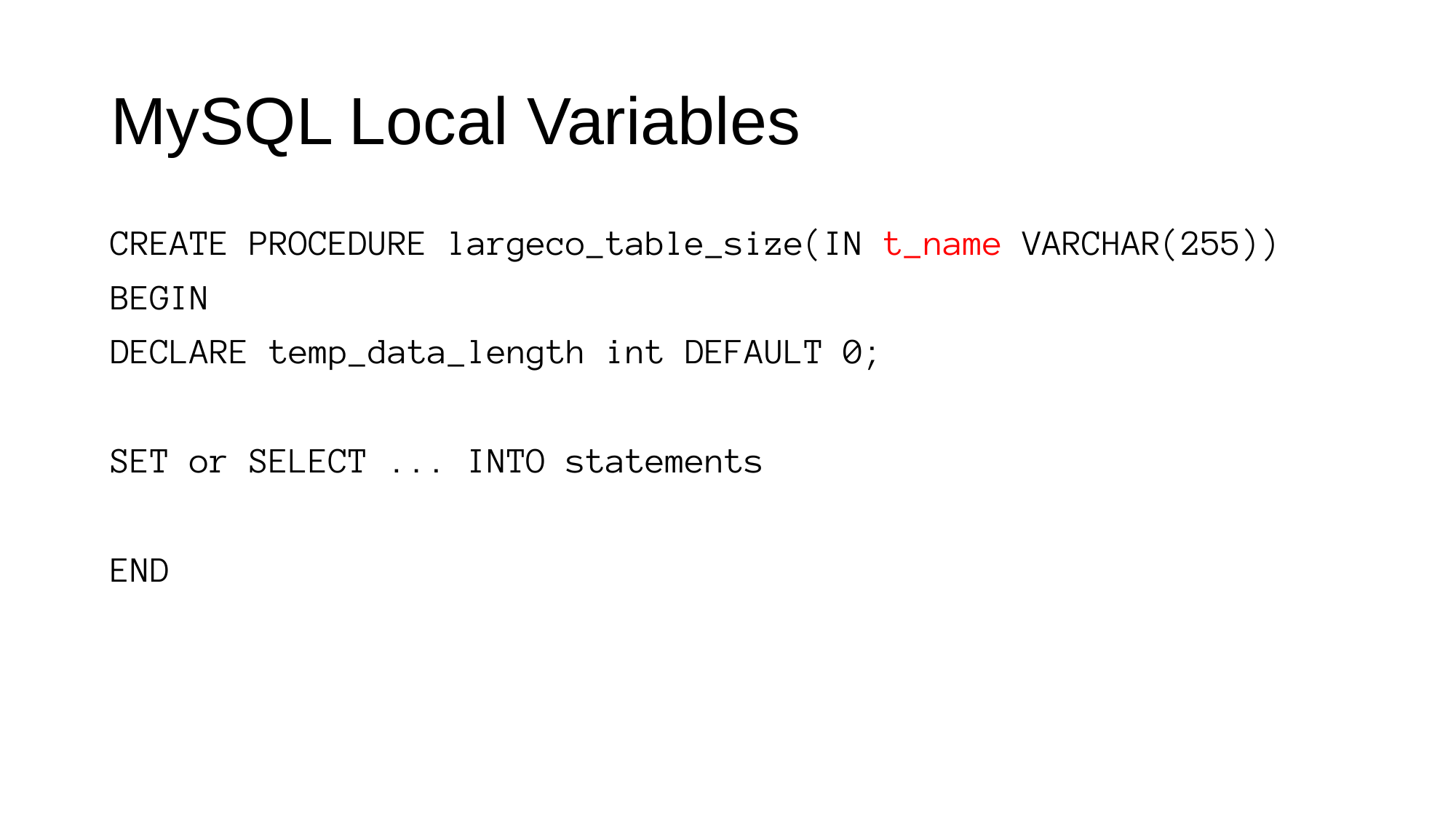

# MySQL Local Variables
CREATE PROCEDURE largeco_table_size(IN t_name VARCHAR(255))
BEGIN
DECLARE temp_data_length int DEFAULT 0;

SET or SELECT ... INTO statements

END